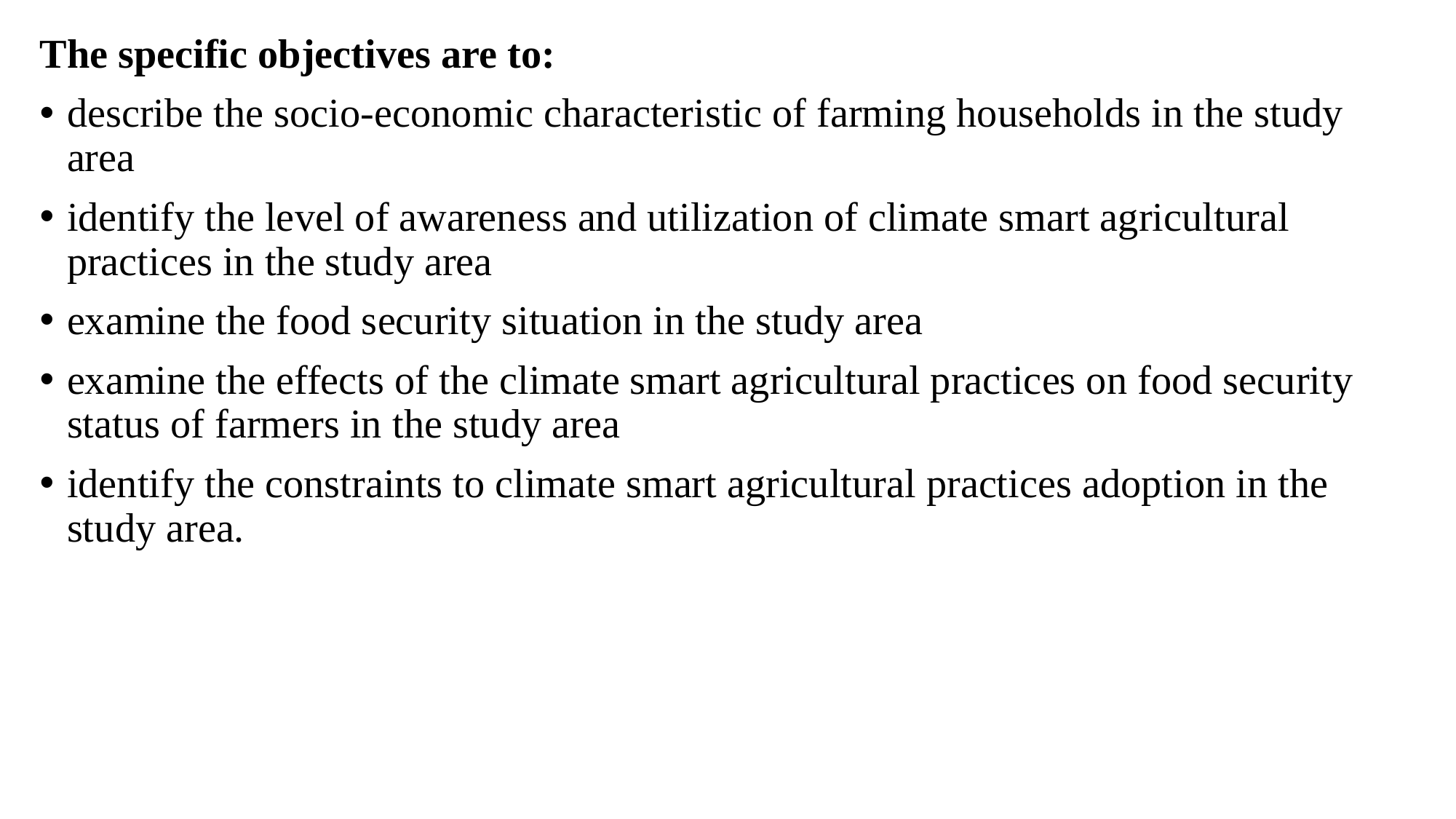

The specific objectives are to:
describe the socio-economic characteristic of farming households in the study area
identify the level of awareness and utilization of climate smart agricultural practices in the study area
examine the food security situation in the study area
examine the effects of the climate smart agricultural practices on food security status of farmers in the study area
identify the constraints to climate smart agricultural practices adoption in the study area.